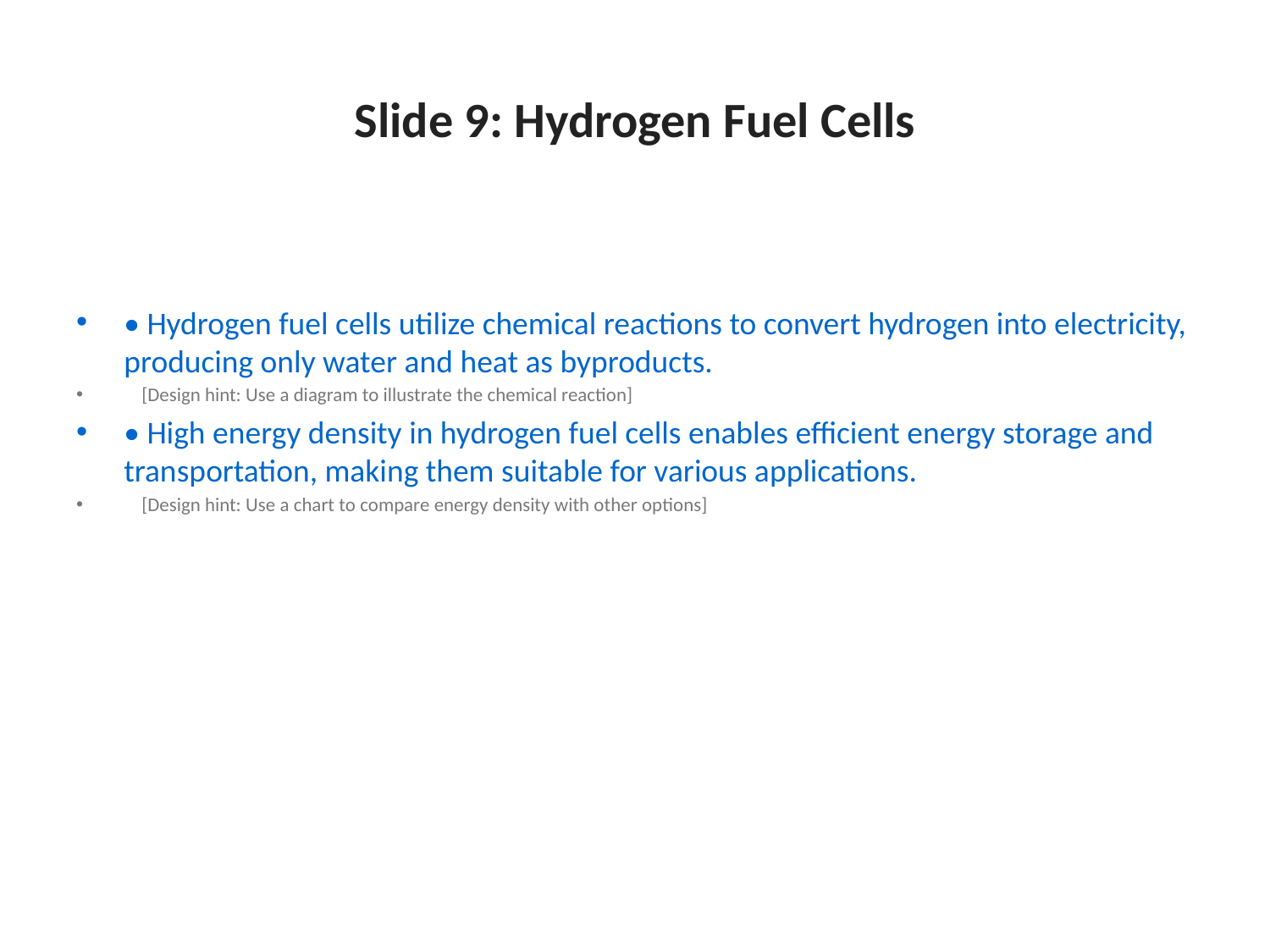

# Slide 9: Hydrogen Fuel Cells

• Hydrogen fuel cells utilize chemical reactions to convert hydrogen into electricity, producing only water and heat as byproducts.
    [Design hint: Use a diagram to illustrate the chemical reaction]
• High energy density in hydrogen fuel cells enables efficient energy storage and transportation, making them suitable for various applications.
    [Design hint: Use a chart to compare energy density with other options]